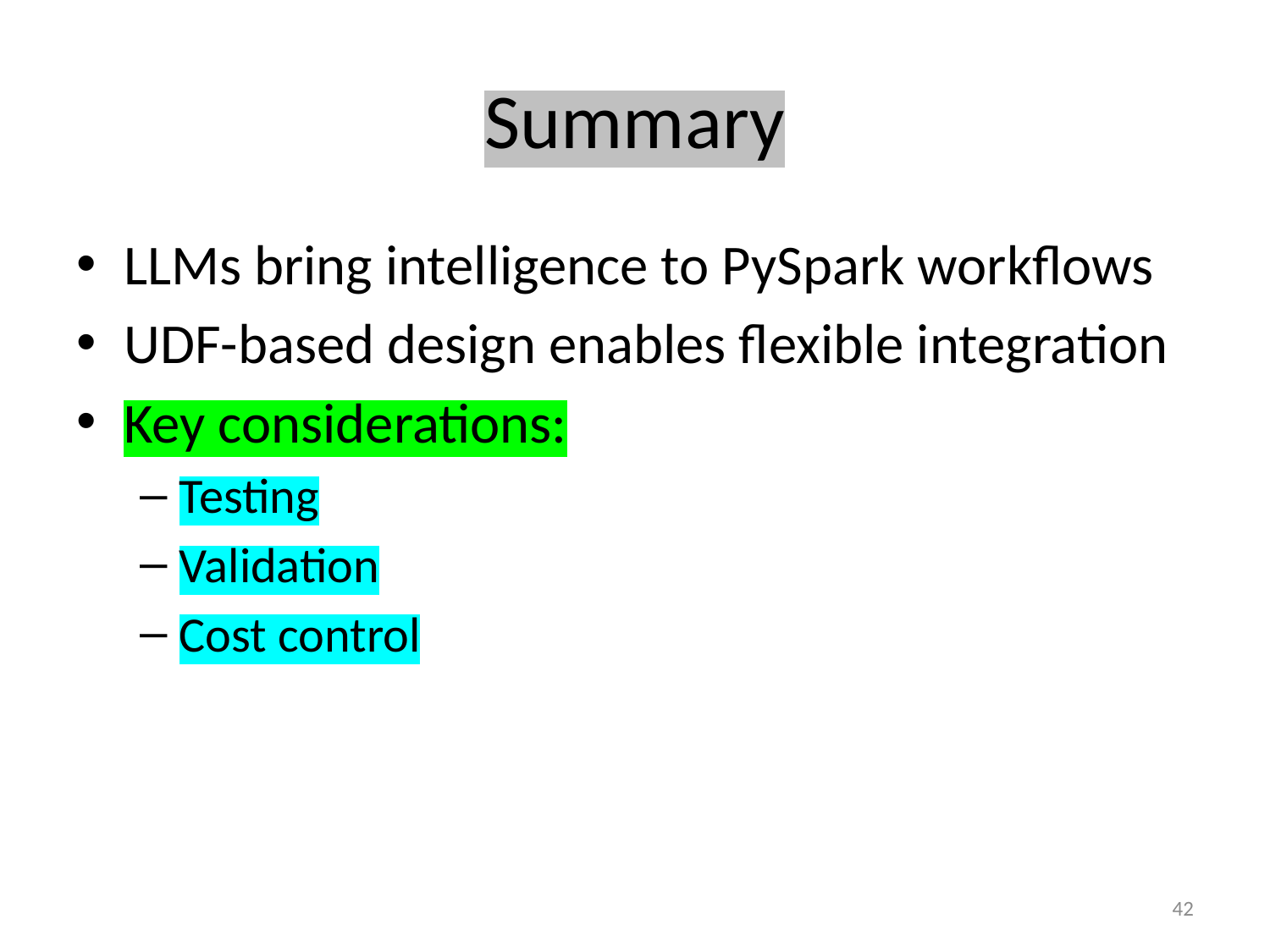

# Summary
LLMs bring intelligence to PySpark workflows
UDF-based design enables flexible integration
Key considerations:
Testing
Validation
Cost control

42